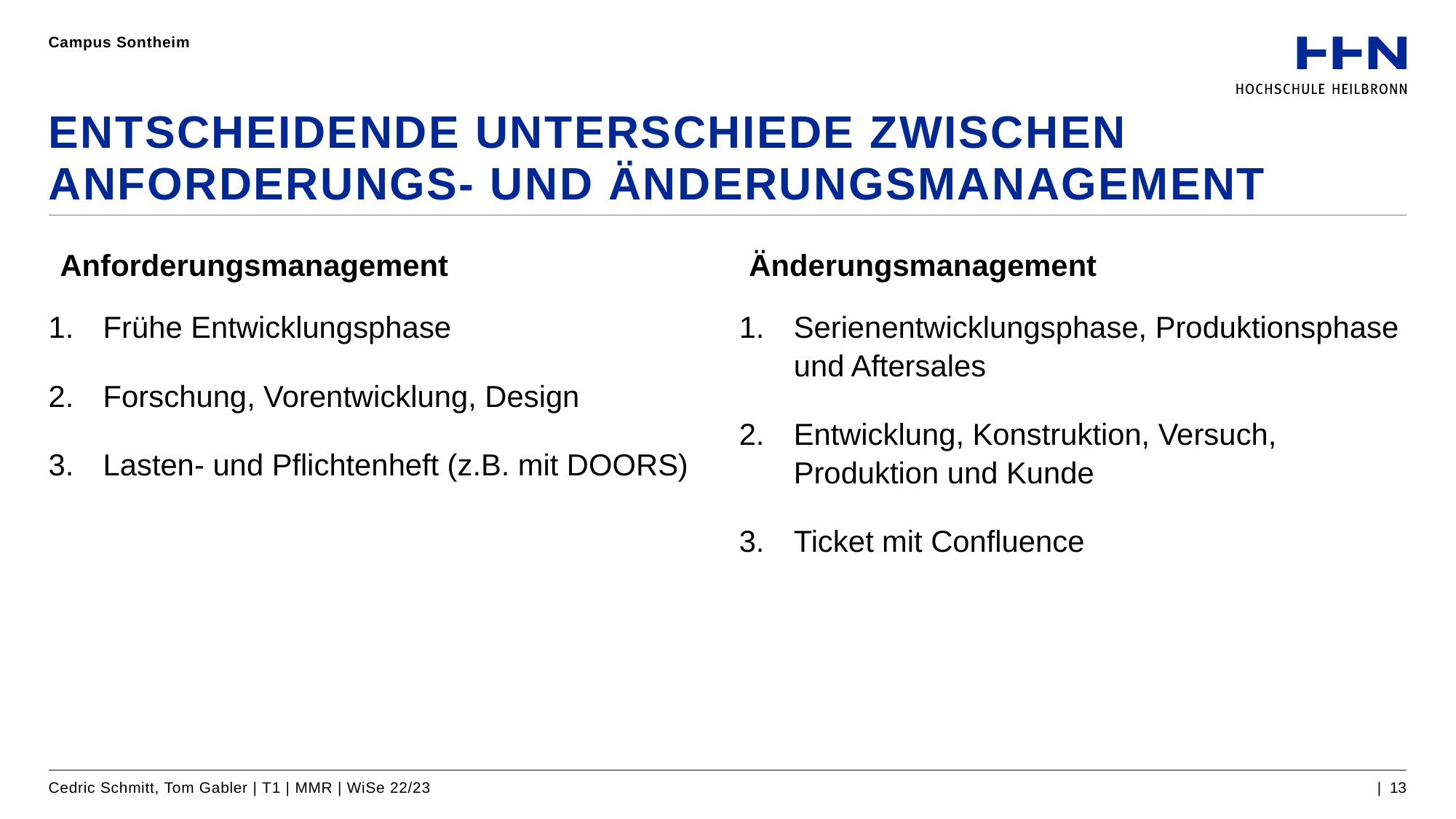

Campus Sontheim
# Entscheidende unterschiede zwischen anforderungs- und änderungsmanagement
Anforderungsmanagement
Änderungsmanagement
Frühe Entwicklungsphase
Forschung, Vorentwicklung, Design
Lasten- und Pflichtenheft (z.B. mit DOORS)

Serienentwicklungsphase, Produktionsphase und Aftersales
Entwicklung, Konstruktion, Versuch, Produktion und Kunde
Ticket mit Confluence

Cedric Schmitt, Tom Gabler | T1 | MMR | WiSe 22/23
|  13